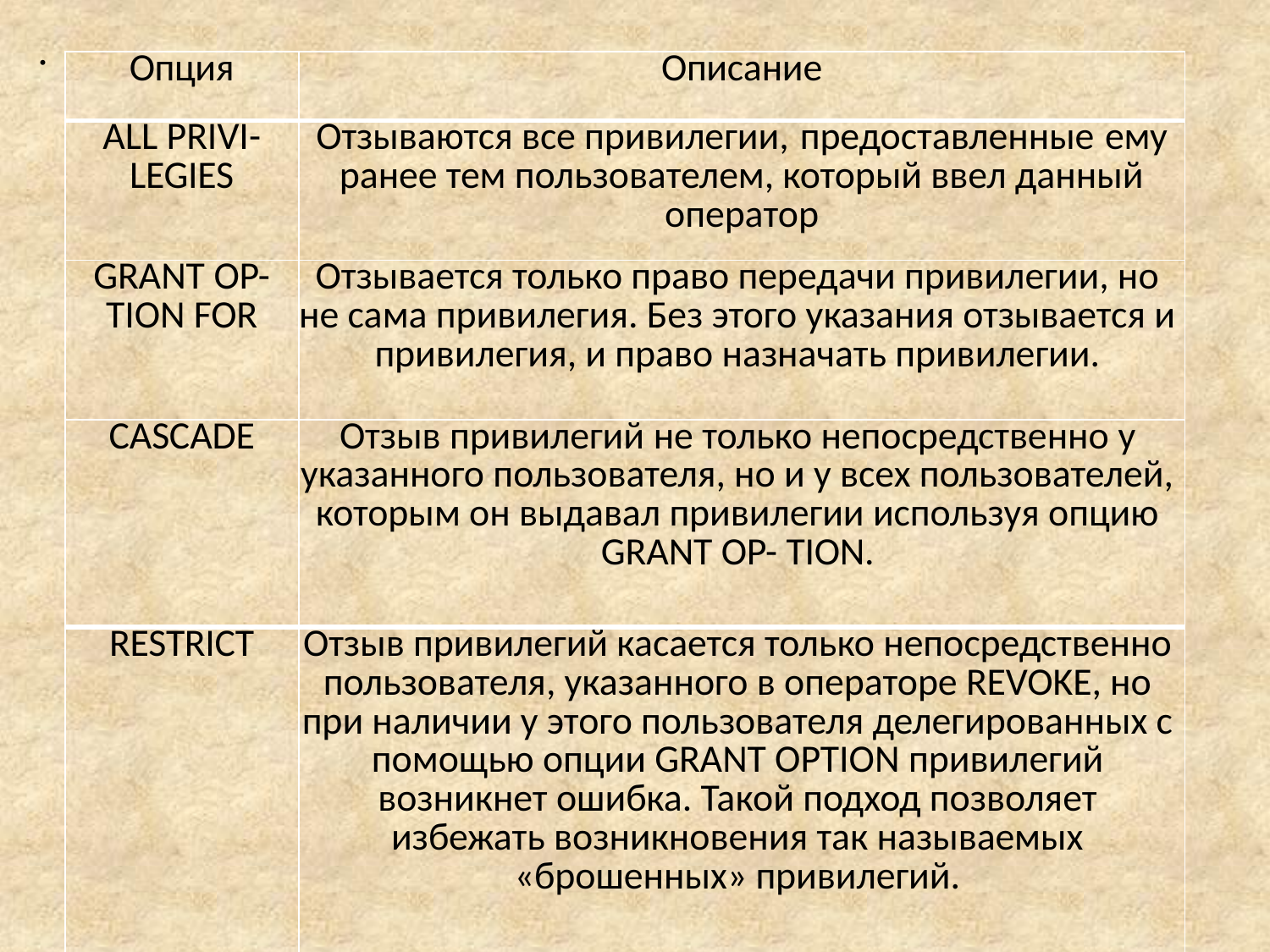

.
| Опция | Описание |
| --- | --- |
| ALL PRIVI- LEGIES | Отзываются все привилегии, предоставленные ему ранее тем пользователем, который ввел данный оператор |
| GRANT OP- TION FOR | Отзывается только право передачи привилегии, но не сама привилегия. Без этого указания отзывается и привилегия, и право назначать привилегии. |
| CASCADE | Отзыв привилегий не только непосредственно у указанного пользователя, но и у всех пользователей, которым он выдавал привилегии используя опцию GRANT OP- TION. |
| RESTRICT | Отзыв привилегий касается только непосредственно пользователя, указанного в операторе REVOKE, но при наличии у этого пользователя делегированных с помощью опции GRANT OPTION привилегий возникнет ошибка. Такой подход позволяет избежать возникновения так называемых «брошенных» привилегий. |